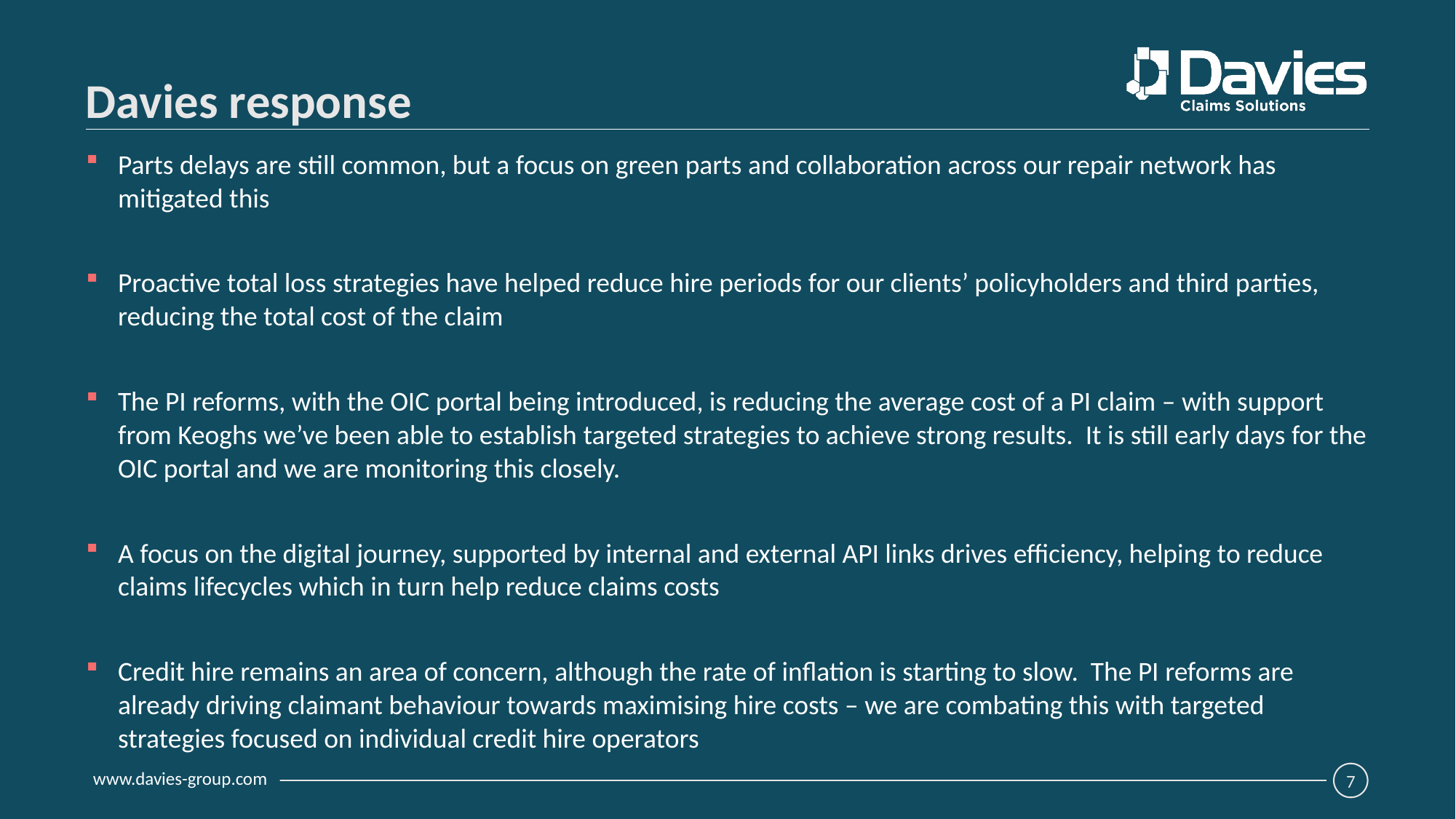

# Davies response
Parts delays are still common, but a focus on green parts and collaboration across our repair network has mitigated this

Proactive total loss strategies have helped reduce hire periods for our clients’ policyholders and third parties, reducing the total cost of the claim

The PI reforms, with the OIC portal being introduced, is reducing the average cost of a PI claim – with support from Keoghs we’ve been able to establish targeted strategies to achieve strong results.  It is still early days for the OIC portal and we are monitoring this closely.

A focus on the digital journey, supported by internal and external API links drives efficiency, helping to reduce claims lifecycles which in turn help reduce claims costs

Credit hire remains an area of concern, although the rate of inflation is starting to slow.  The PI reforms are already driving claimant behaviour towards maximising hire costs – we are combating this with targeted strategies focused on individual credit hire operators

7